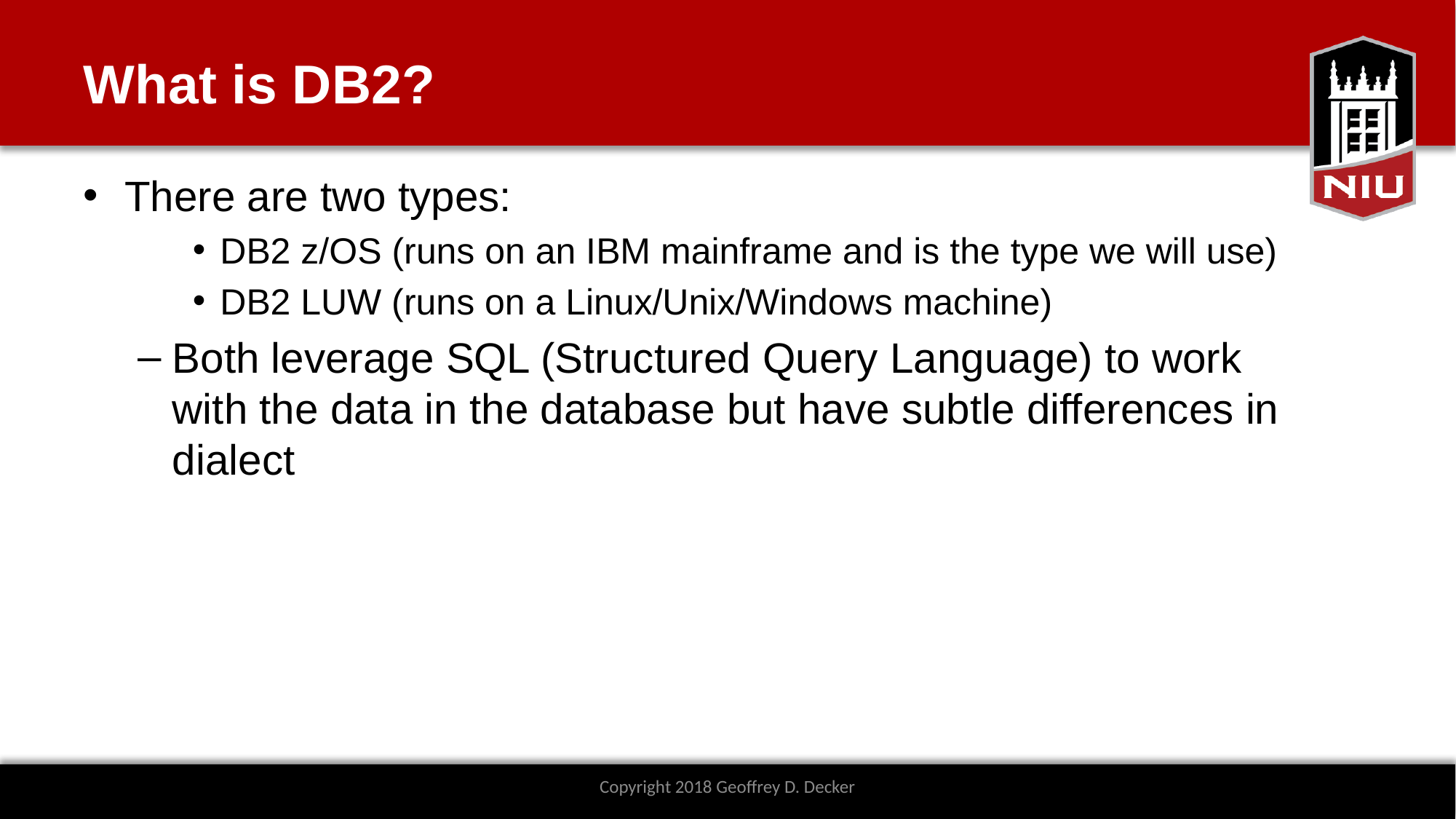

# What is DB2?
There are two types:
DB2 z/OS (runs on an IBM mainframe and is the type we will use)
DB2 LUW (runs on a Linux/Unix/Windows machine)
Both leverage SQL (Structured Query Language) to work with the data in the database but have subtle differences in dialect

Copyright 2018 Geoffrey D. Decker